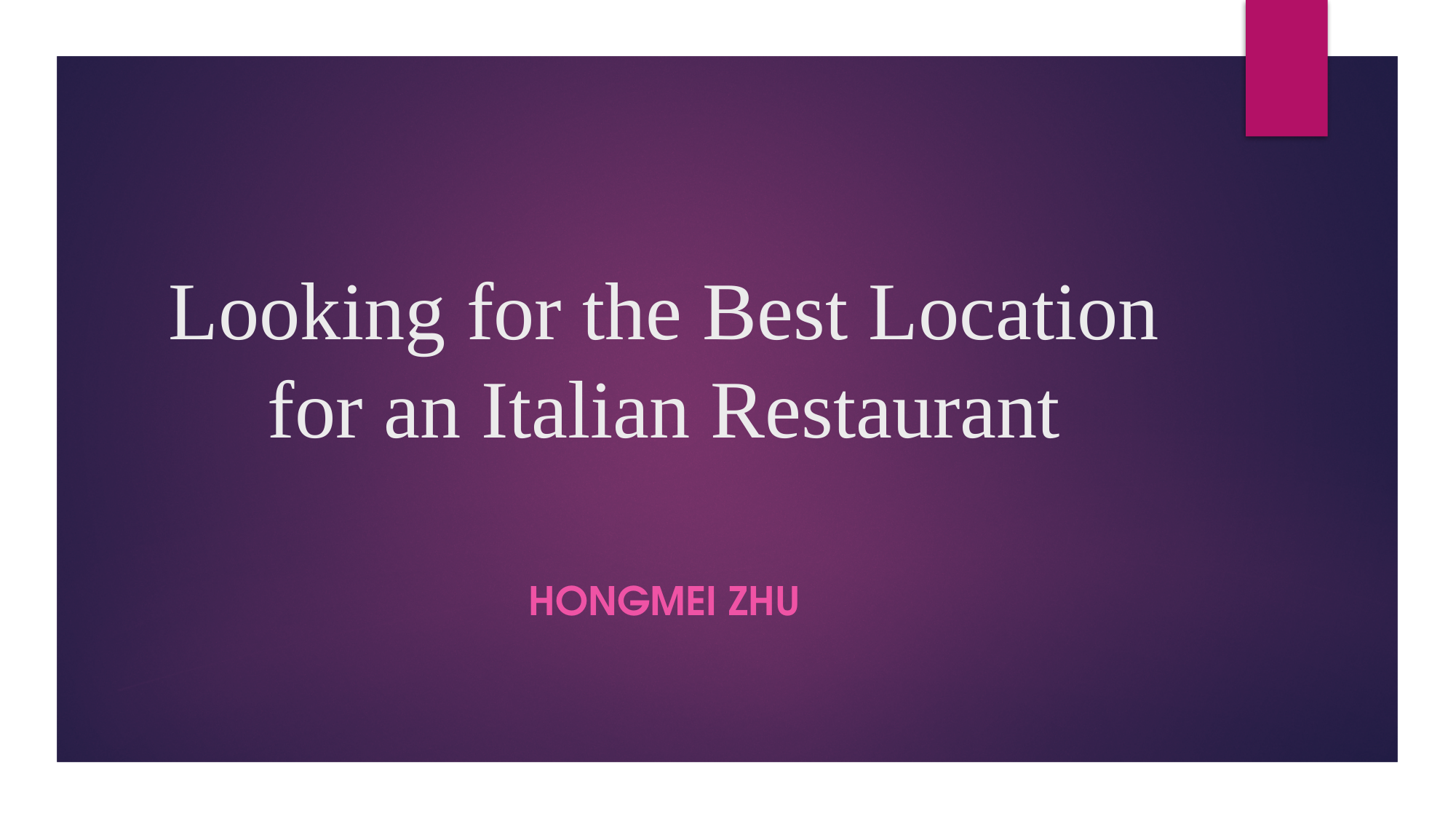

# Looking for the Best Location for an Italian Restaurant
Hongmei Zhu